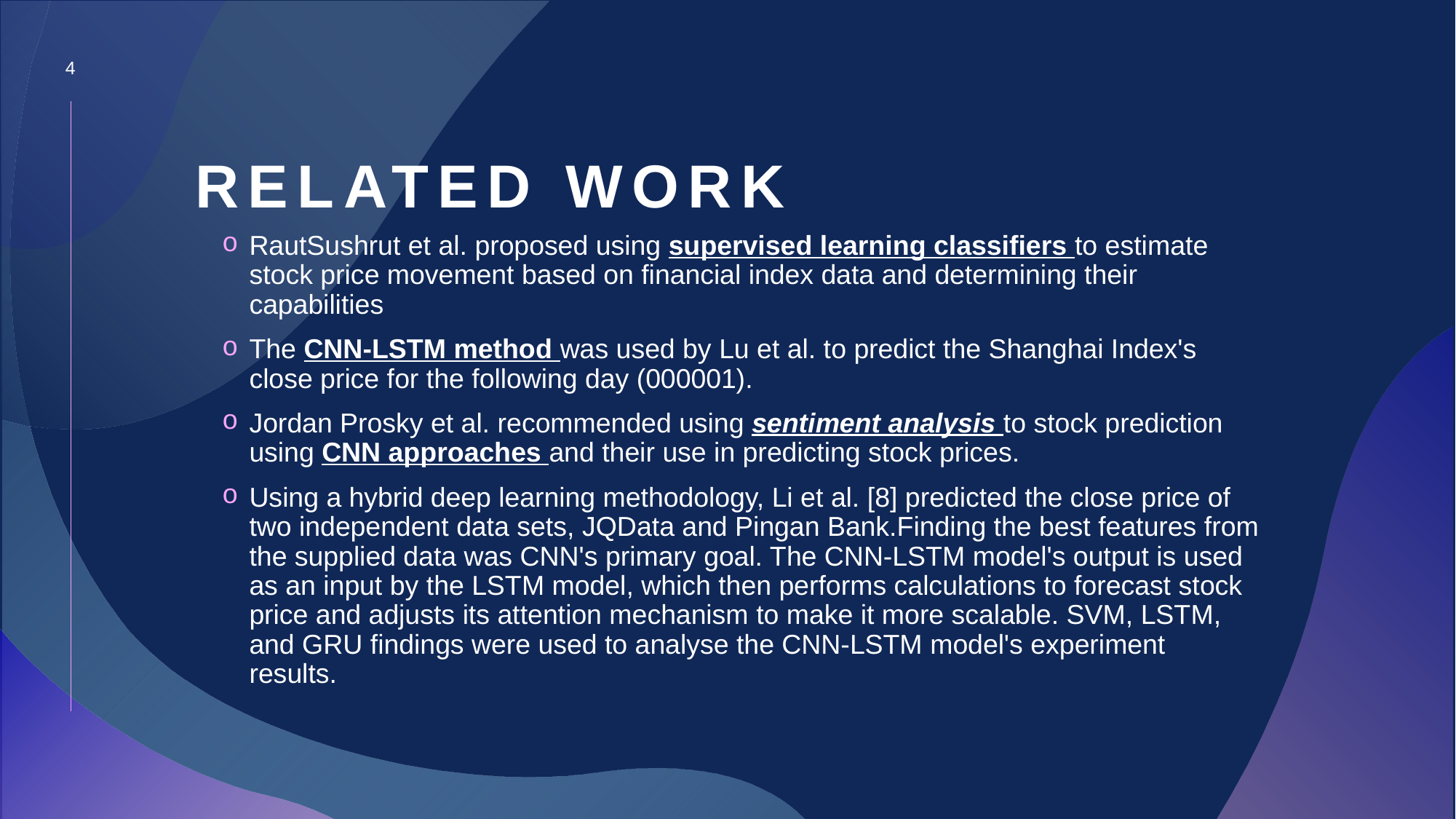

4
# Related work
RautSushrut et al. proposed using supervised learning classifiers to estimate stock price movement based on financial index data and determining their capabilities
The CNN-LSTM method was used by Lu et al. to predict the Shanghai Index's close price for the following day (000001).
Jordan Prosky et al. recommended using sentiment analysis to stock prediction using CNN approaches and their use in predicting stock prices.
Using a hybrid deep learning methodology, Li et al. [8] predicted the close price of two independent data sets, JQData and Pingan Bank.Finding the best features from the supplied data was CNN's primary goal. The CNN-LSTM model's output is used as an input by the LSTM model, which then performs calculations to forecast stock price and adjusts its attention mechanism to make it more scalable. SVM, LSTM, and GRU findings were used to analyse the CNN-LSTM model's experiment results.